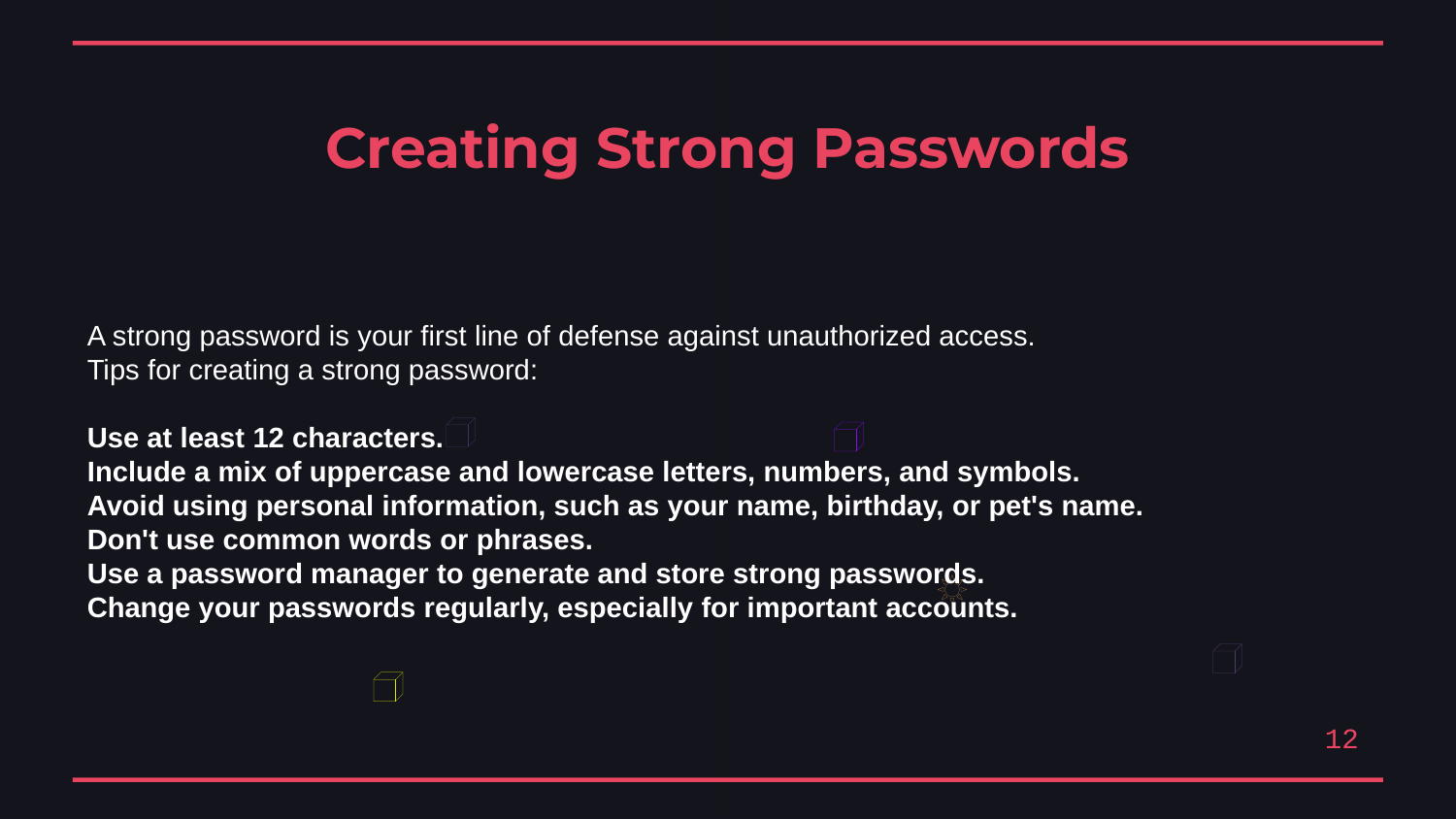

Creating Strong Passwords
A strong password is your first line of defense against unauthorized access.
Tips for creating a strong password:

Use at least 12 characters.
Include a mix of uppercase and lowercase letters, numbers, and symbols.
Avoid using personal information, such as your name, birthday, or pet's name.
Don't use common words or phrases.
Use a password manager to generate and store strong passwords.
Change your passwords regularly, especially for important accounts.

12